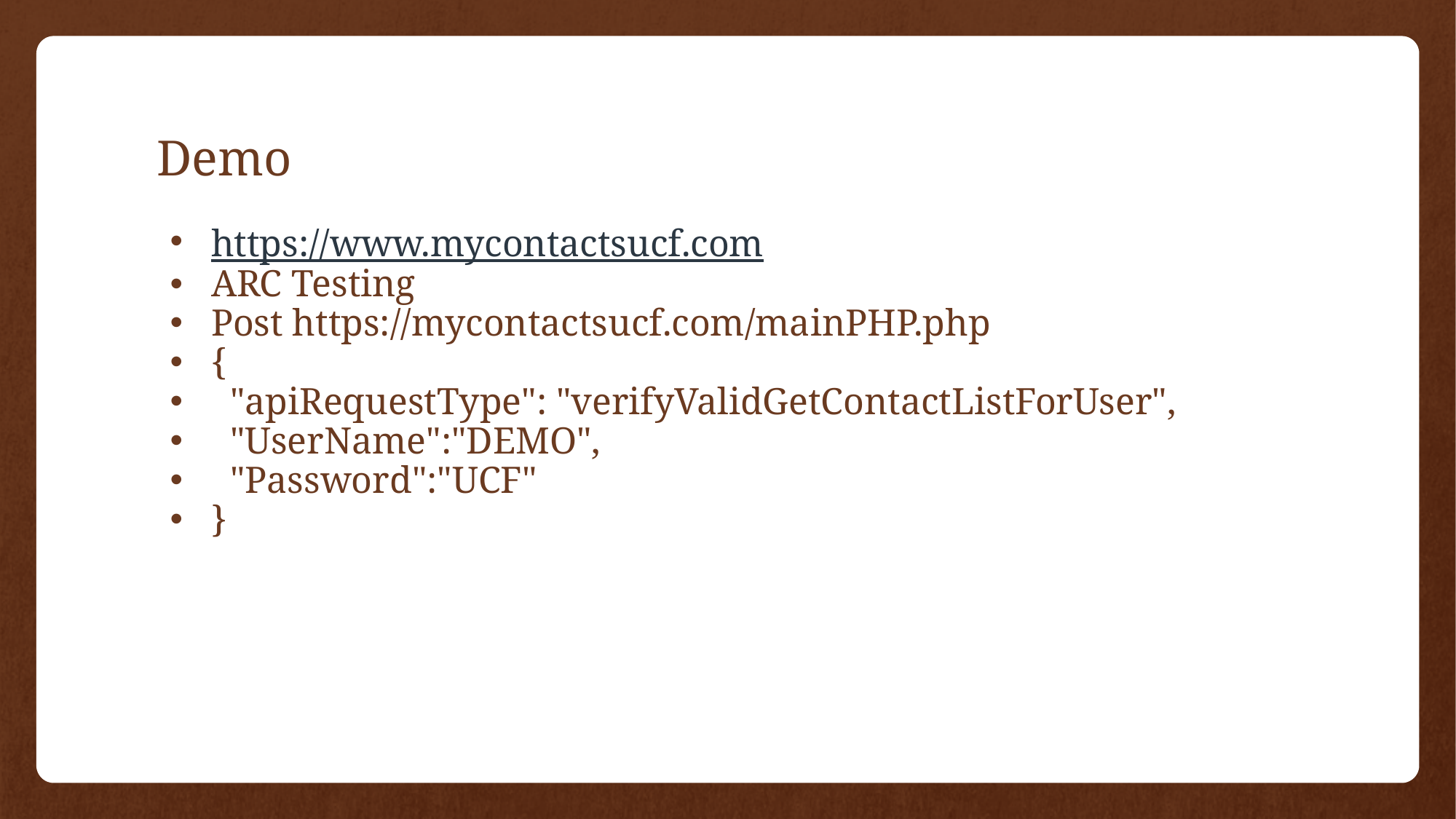

# Demo
https://www.mycontactsucf.com
ARC Testing
Post https://mycontactsucf.com/mainPHP.php
{
  "apiRequestType": "verifyValidGetContactListForUser",
  "UserName":"DEMO",
  "Password":"UCF"
}